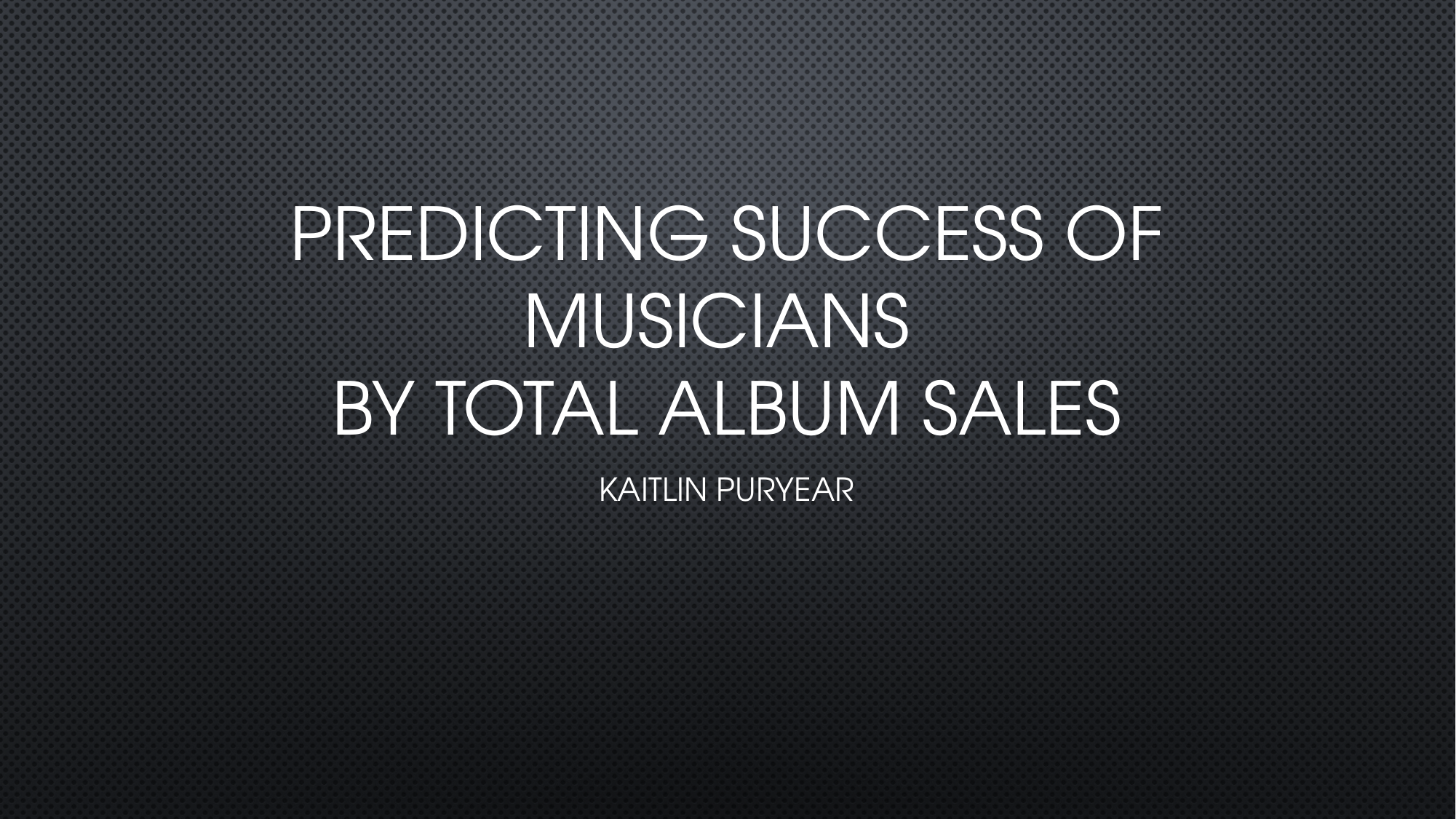

# Predicting Success of Musicians by Total Album sales
Kaitlin Puryear